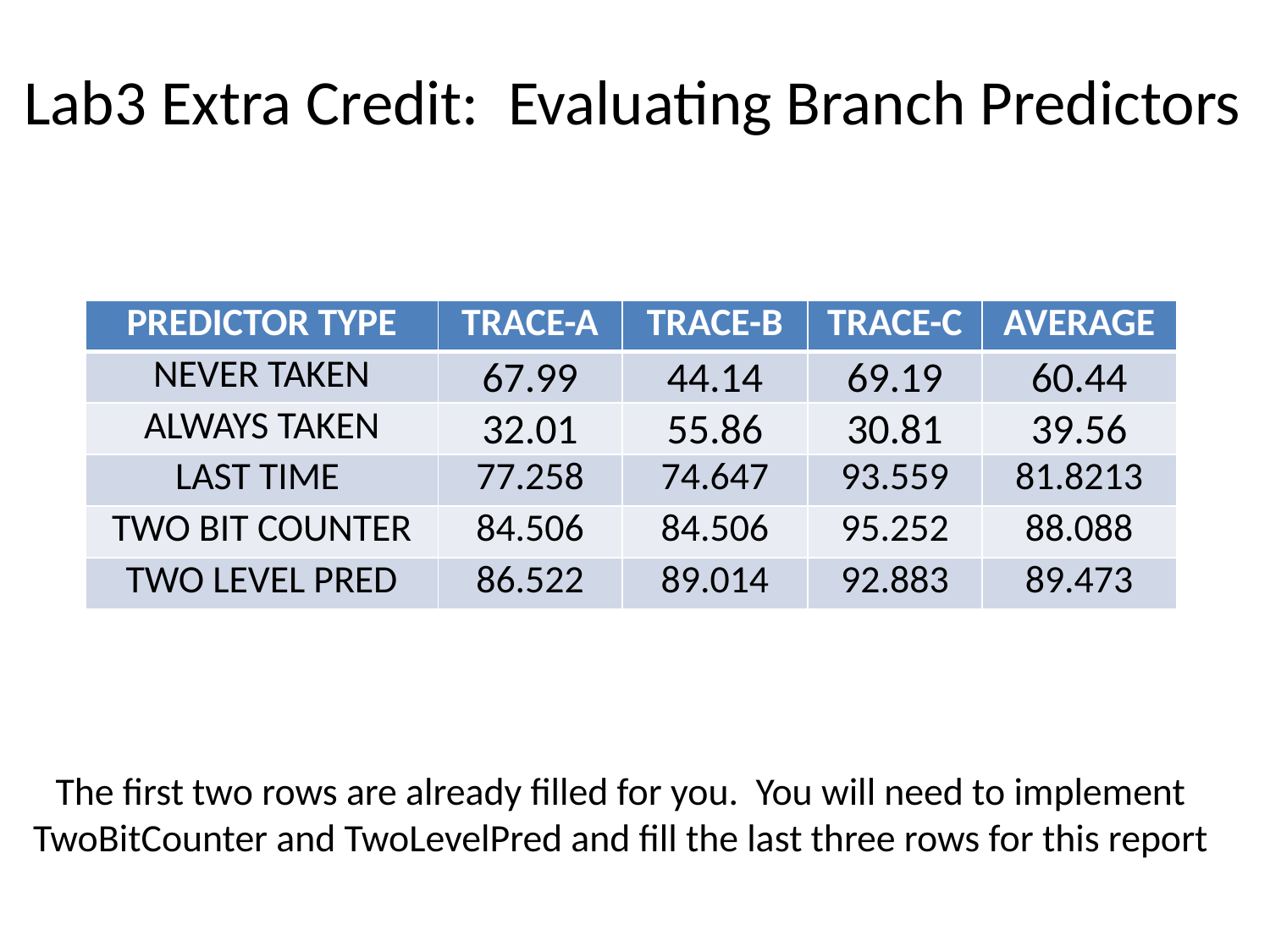

Lab3 Extra Credit:  Evaluating Branch Predictors

| PREDICTOR TYPE | TRACE-A | TRACE-B | TRACE-C | AVERAGE |
| --- | --- | --- | --- | --- |
| NEVER TAKEN | 67.99 | 44.14 | 69.19 | 60.44 |
| ALWAYS TAKEN | 32.01 | 55.86 | 30.81 | 39.56 |
| LAST TIME | 77.258 | 74.647 | 93.559 | 81.8213 |
| TWO BIT COUNTER | 84.506 | 84.506 | 95.252 | 88.088 |
| TWO LEVEL PRED | 86.522 | 89.014 | 92.883 | 89.473 |
The first two rows are already filled for you.  You will need to implement
TwoBitCounter and TwoLevelPred and fill the last three rows for this report